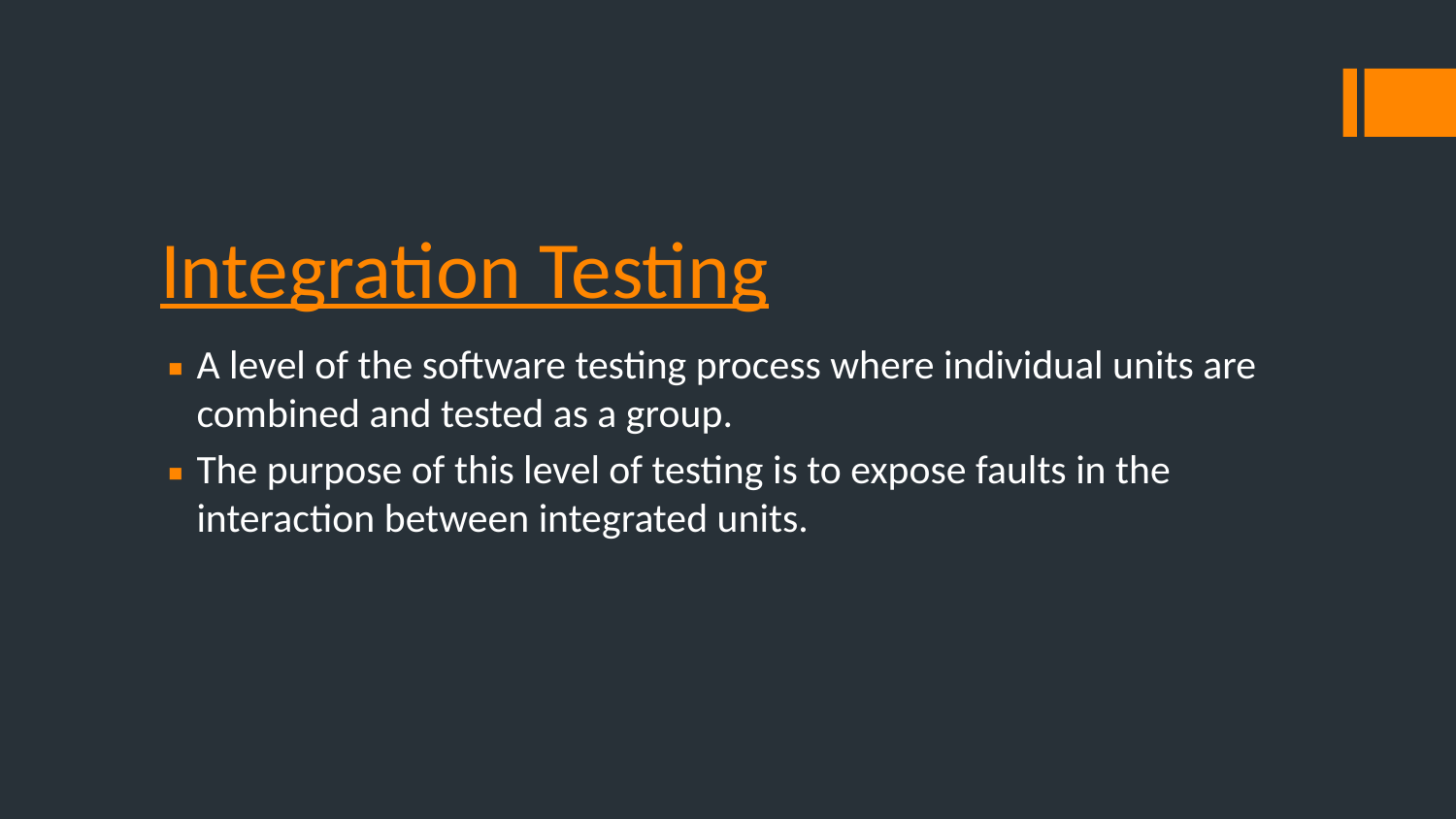

# Integration Testing
A level of the software testing process where individual units are combined and tested as a group.
The purpose of this level of testing is to expose faults in the interaction between integrated units.